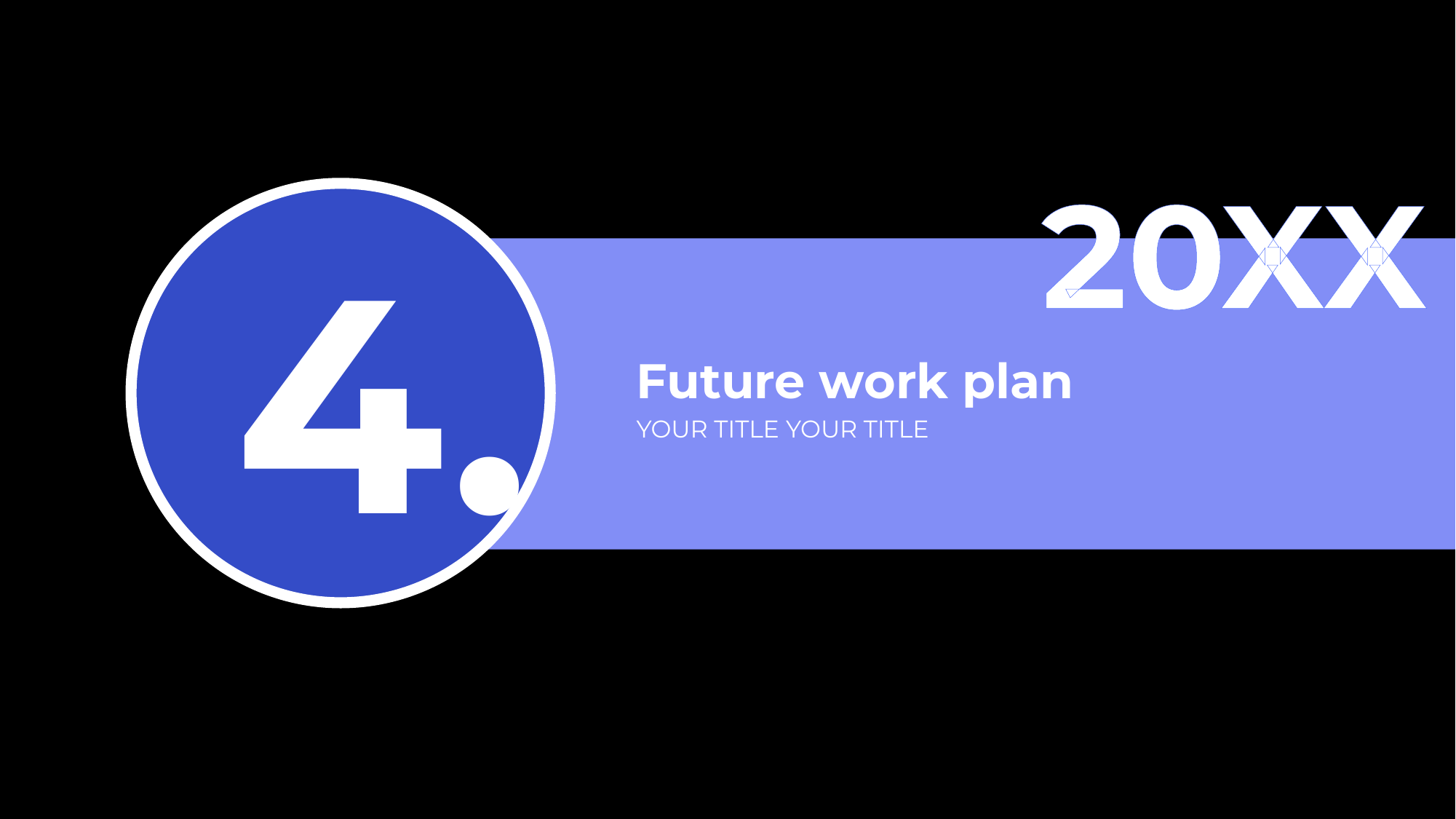

20XX

4.

Future work plan
YOUR TITLE YOUR TITLE